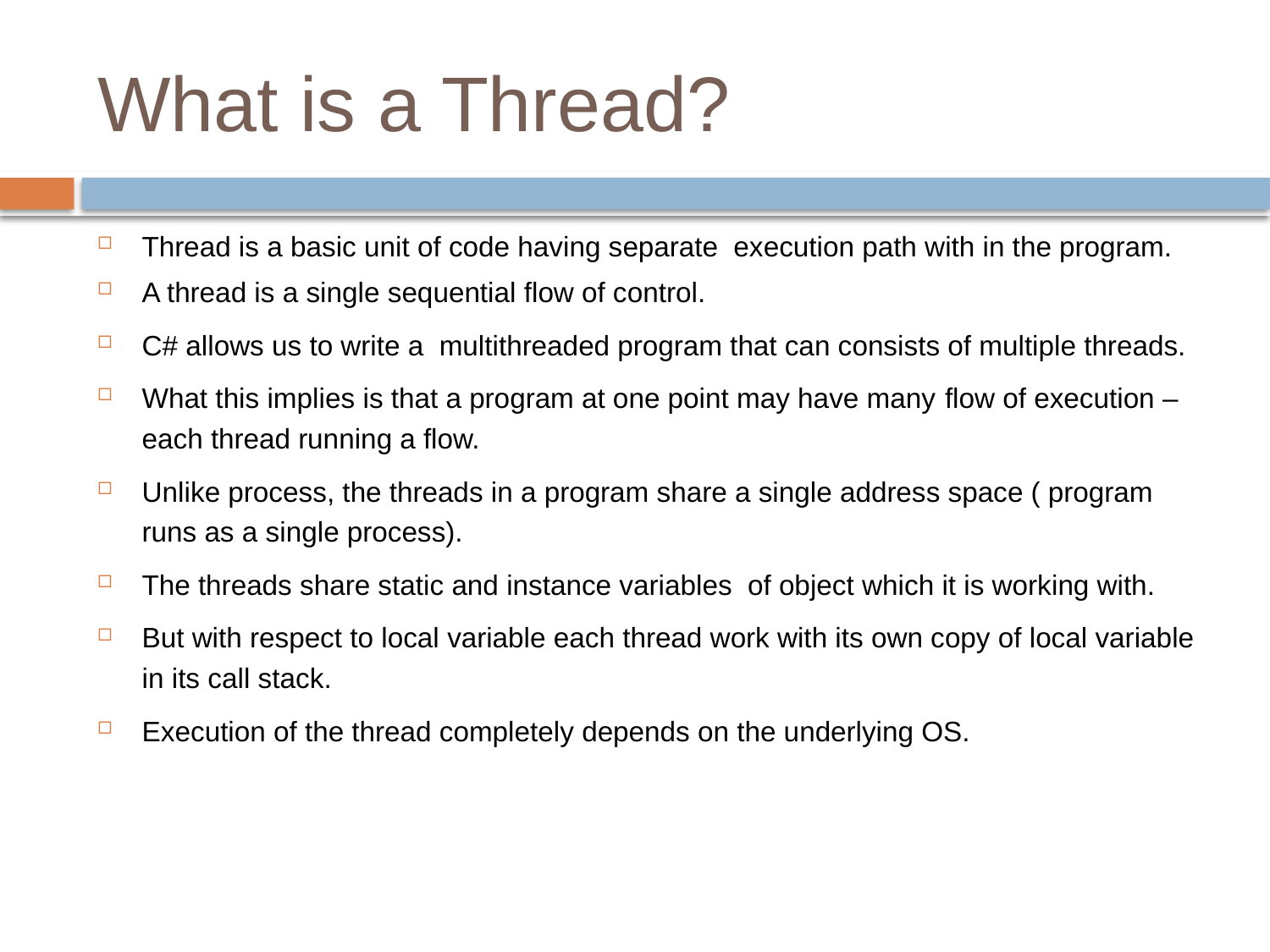

# What is a Thread?
Thread is a basic unit of code having separate  execution path with in the program.
A thread is a single sequential flow of control.
C# allows us to write a  multithreaded program that can consists of multiple threads.
What this implies is that a program at one point may have many flow of execution – each thread running a flow.
Unlike process, the threads in a program share a single address space ( program runs as a single process).
The threads share static and instance variables  of object which it is working with.
But with respect to local variable each thread work with its own copy of local variable in its call stack.
Execution of the thread completely depends on the underlying OS.